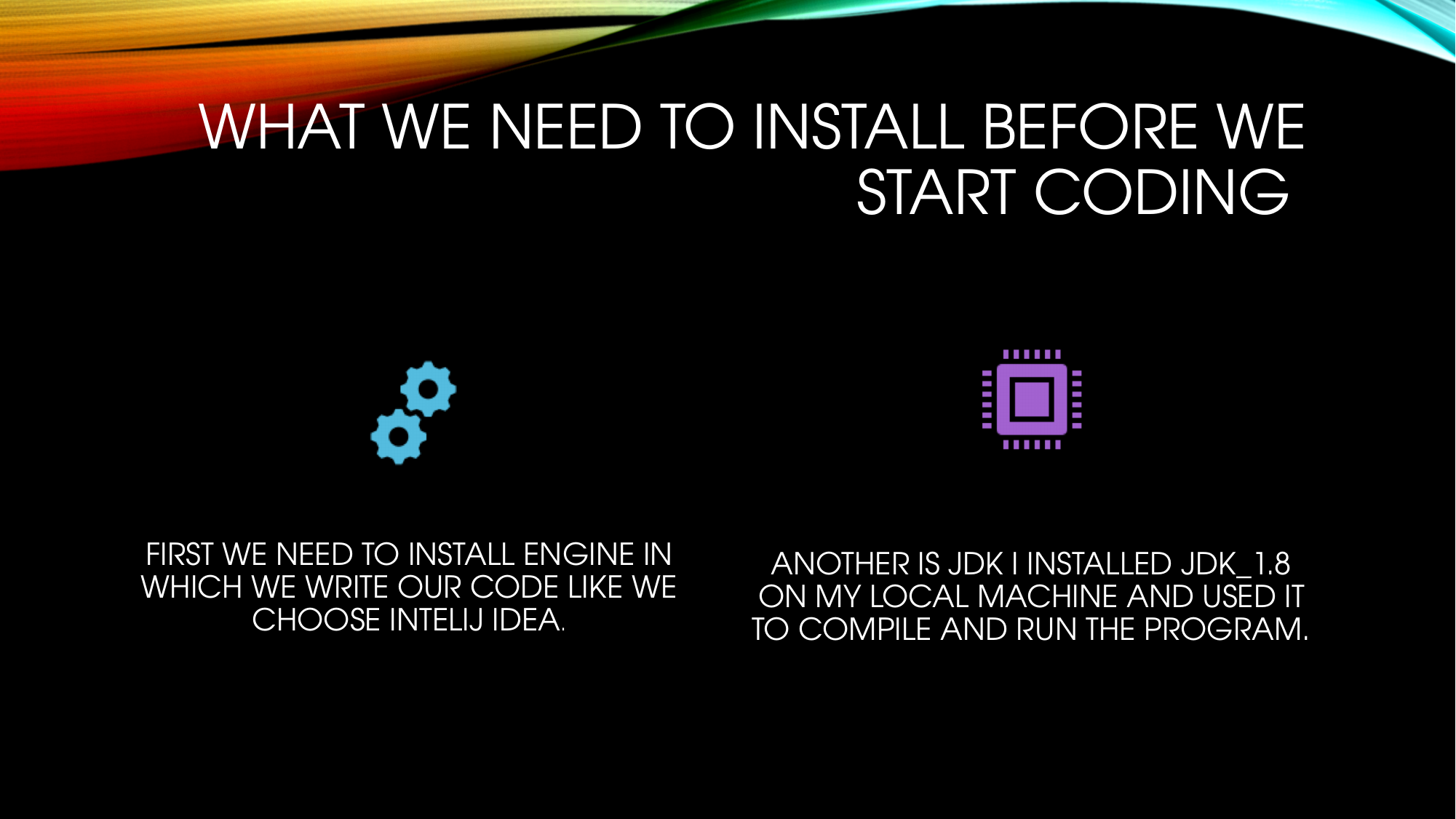

# What we need to install before we start coding
first we need to install engine in which we write our code like we choose Intelij idea.
Another is jdk I installed jdk_1.8 on my local machine And used it to compile and run the program.